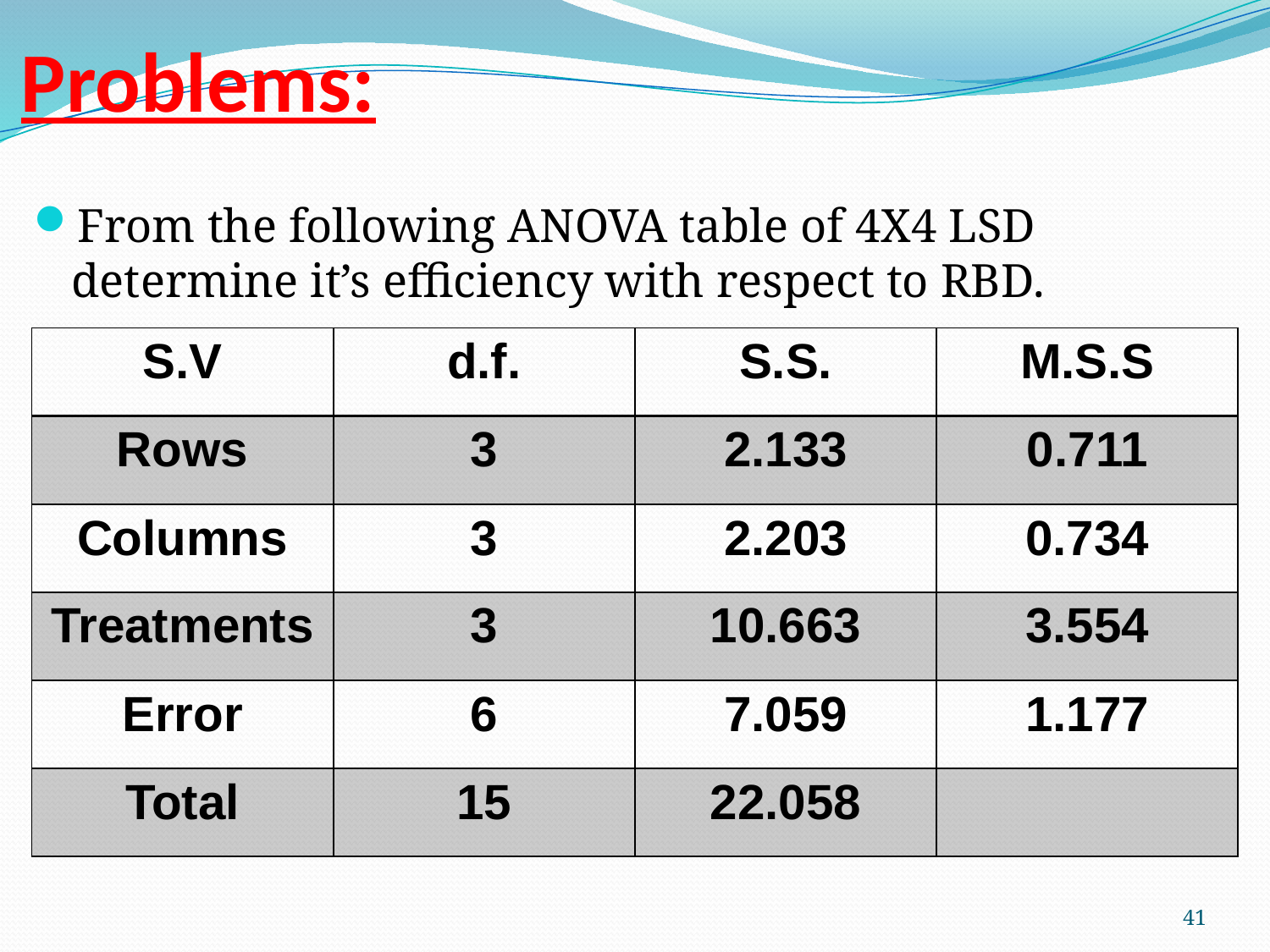

# Problems:
From the following ANOVA table of 4X4 LSD determine it’s efficiency with respect to RBD.

| S.V | d.f. | S.S. | M.S.S |
| --- | --- | --- | --- |
| Rows | 3 | 2.133 | 0.711 |
| Columns | 3 | 2.203 | 0.734 |
| Treatments | 3 | 10.663 | 3.554 |
| Error | 6 | 7.059 | 1.177 |
| Total | 15 | 22.058 |  |
41